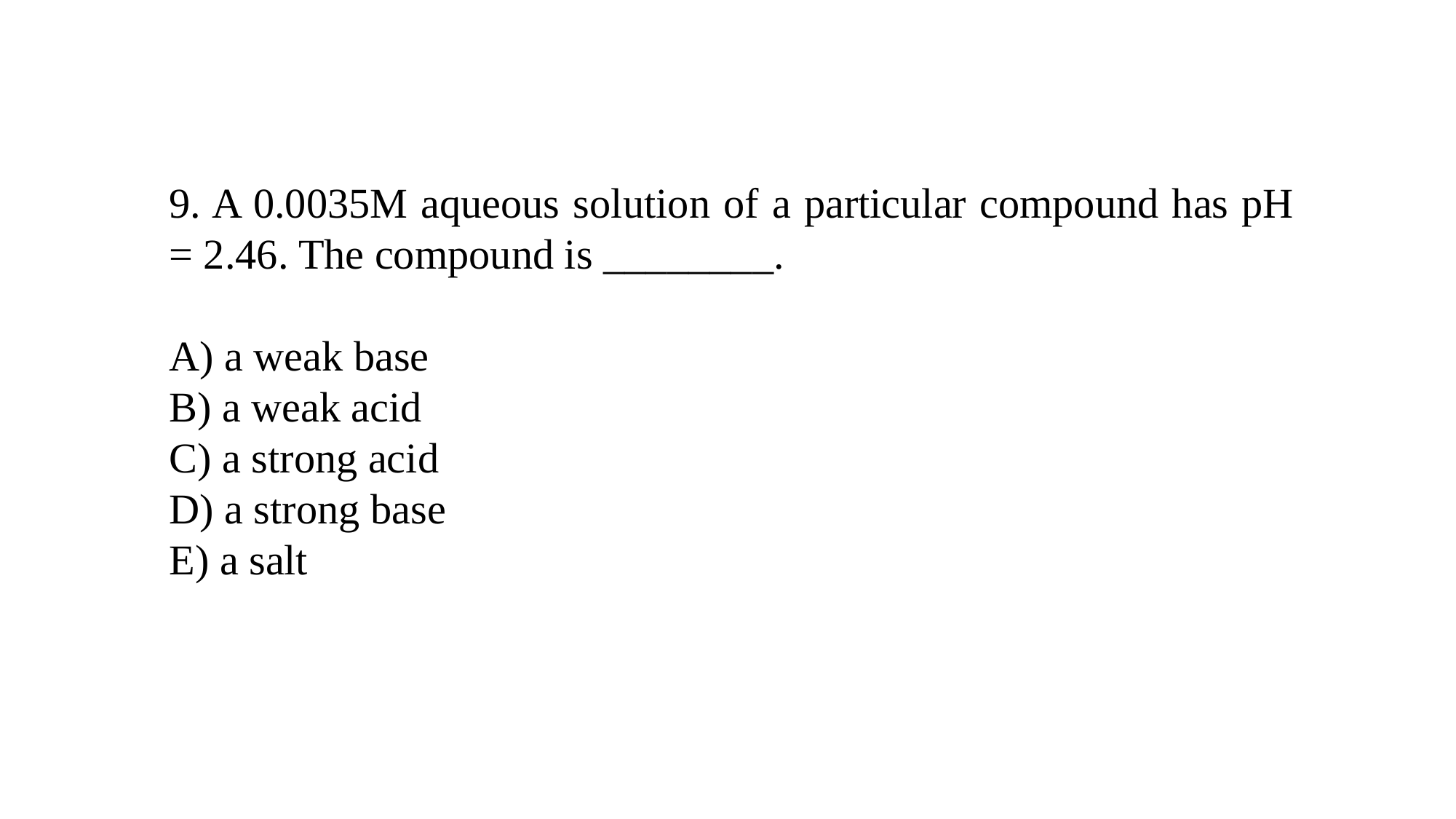

9. A 0.0035M aqueous solution of a particular compound has pH = 2.46. The compound is ________.

A) a weak base
B) a weak acid
C) a strong acid
D) a strong base
E) a salt